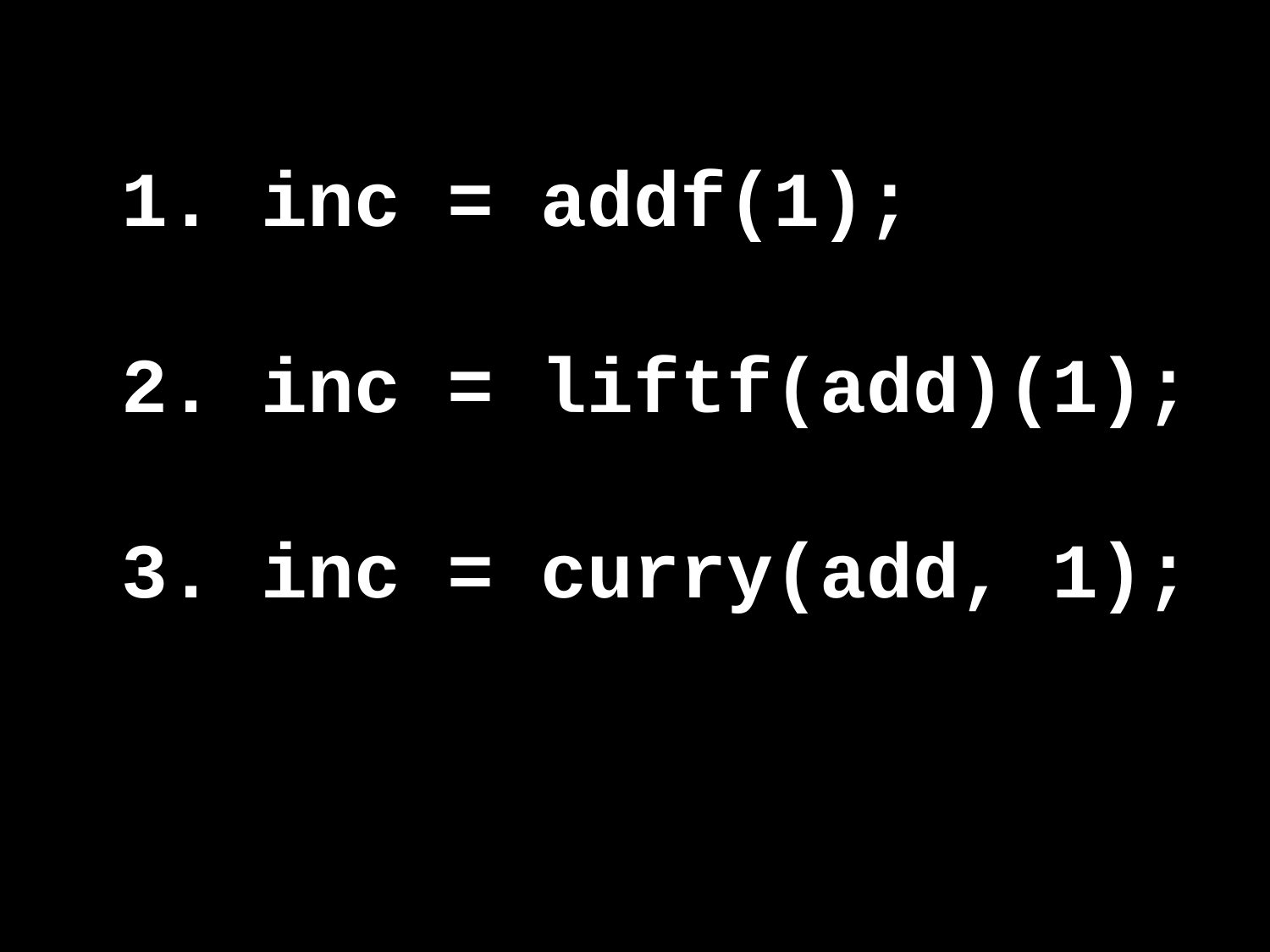

1. inc = addf(1);

2. inc = liftf(add)(1);

3. inc = curry(add, 1);